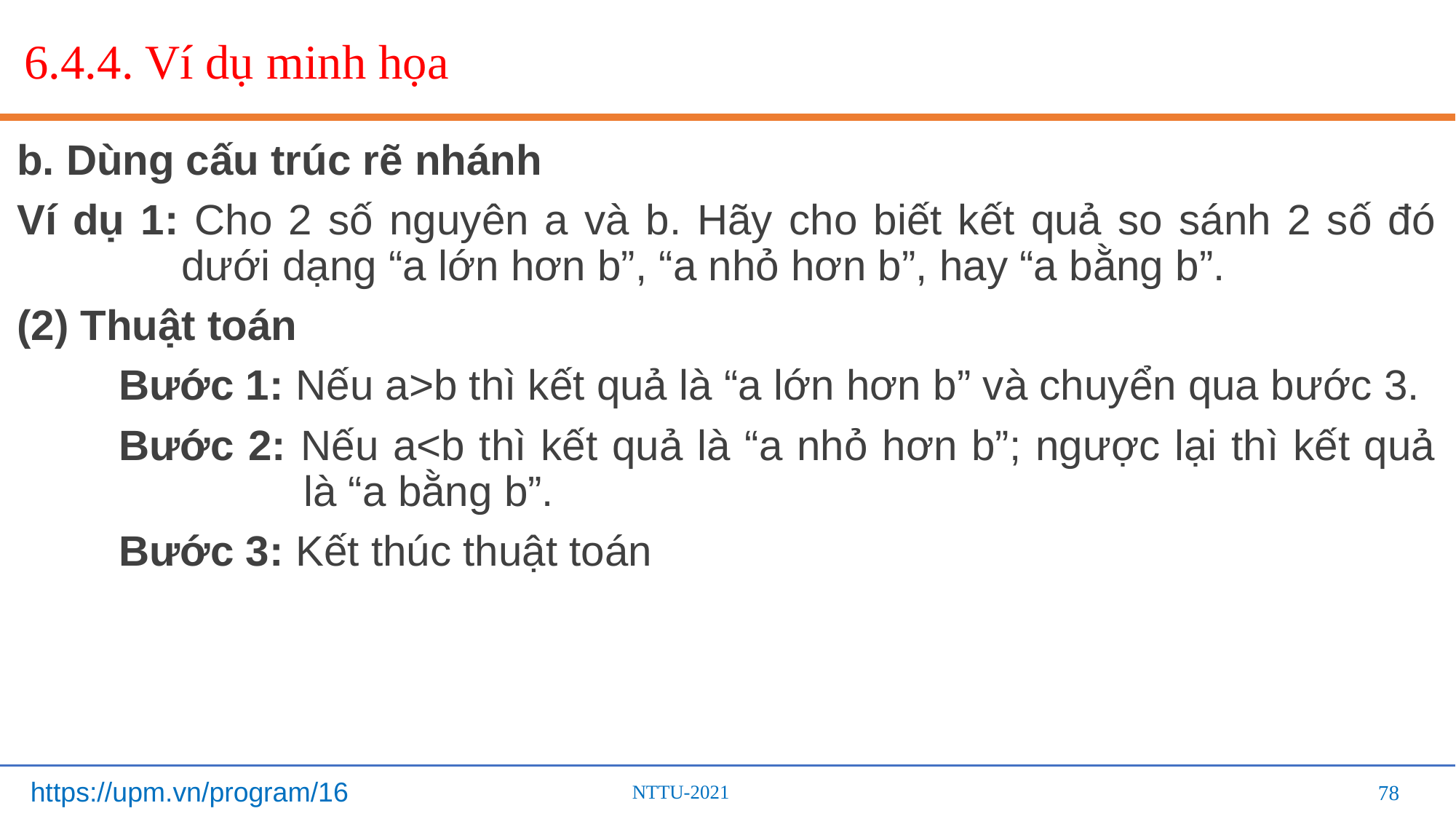

# 6.4.4. Ví dụ minh họa
b. Dùng cấu trúc rẽ nhánh
Ví dụ 1: Cho 2 số nguyên a và b. Hãy cho biết kết quả so sánh 2 số đó dưới dạng “a lớn hơn b”, “a nhỏ hơn b”, hay “a bằng b”.
(2) Thuật toán
Bước 1: Nếu a>b thì kết quả là “a lớn hơn b” và chuyển qua bước 3.
Bước 2: Nếu a<b thì kết quả là “a nhỏ hơn b”; ngược lại thì kết quả là “a bằng b”.
Bước 3: Kết thúc thuật toán
78
78